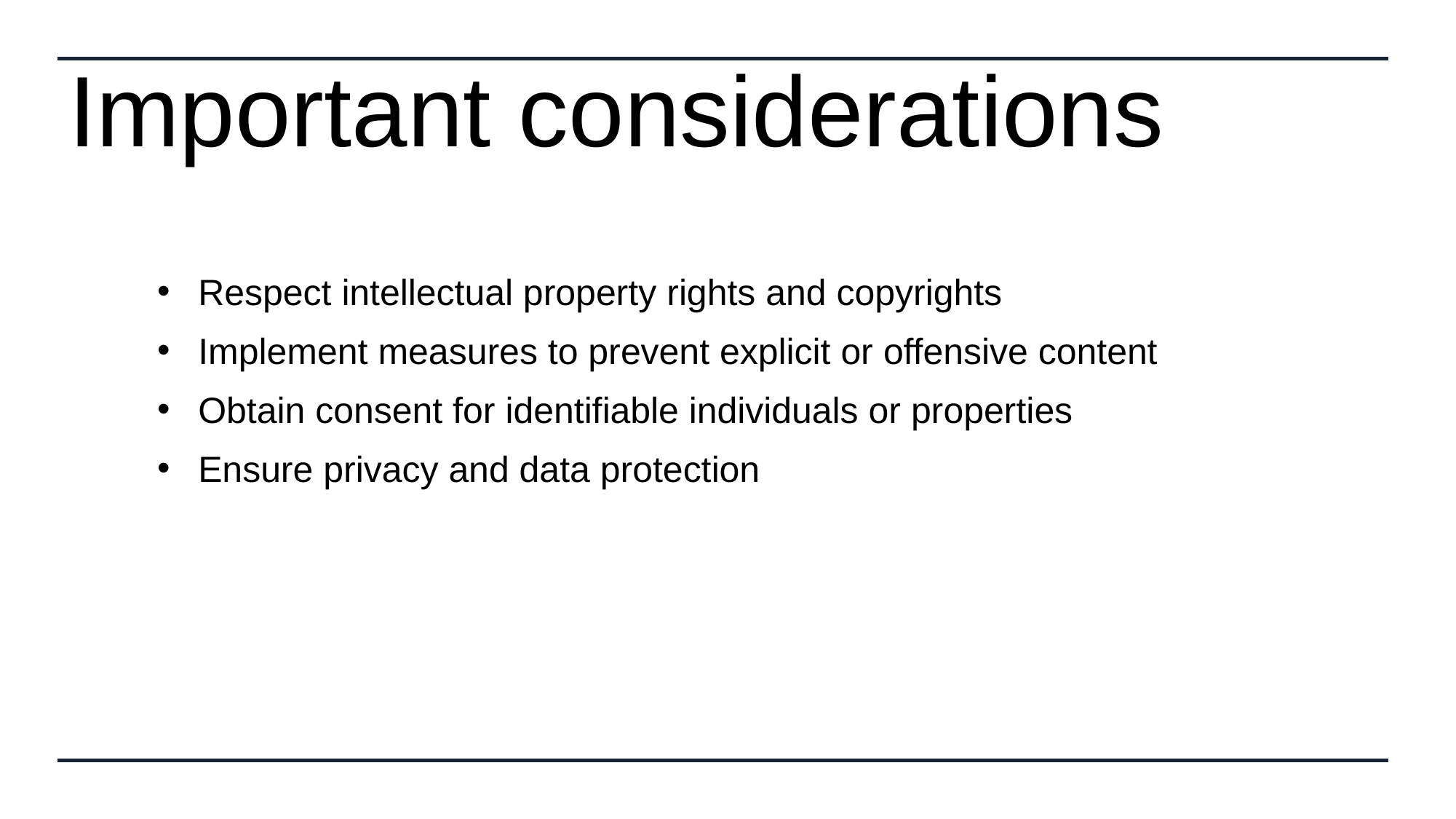

# Important considerations
Respect intellectual property rights and copyrights
Implement measures to prevent explicit or offensive content
Obtain consent for identifiable individuals or properties
Ensure privacy and data protection